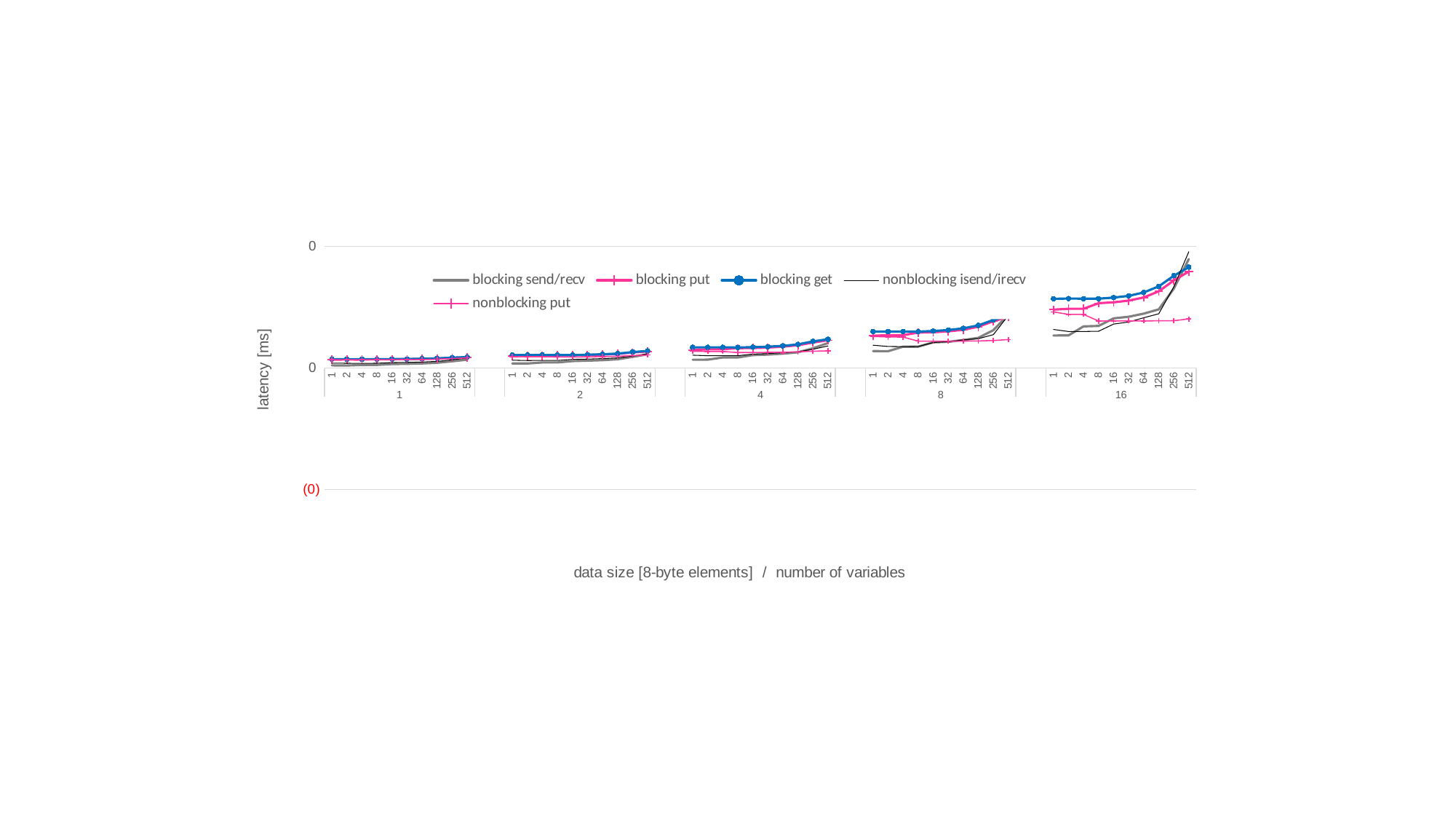

### Chart

| Category | blocking | blocking | blocking | nonblocking | nonblocking |
|---|---|---|---|---|---|
| 1 | 2.15e-06 | 6.85e-06 | 7.28e-06 | 4.01e-06 | 6.77e-06 |
| 2 | 2.03e-06 | 6.93e-06 | 7.22e-06 | 3.86e-06 | 6.84e-06 |
| 4 | 2.48e-06 | 6.87e-06 | 7.26e-06 | 3.83e-06 | 6.82e-06 |
| 8 | 2.52e-06 | 7.26e-06 | 7.2e-06 | 3.88e-06 | 6.88e-06 |
| 16 | 3.23e-06 | 7.17e-06 | 7.29e-06 | 4.45e-06 | 6.81e-06 |
| 32 | 3.4e-06 | 7.32e-06 | 7.34e-06 | 4.6e-06 | 6.9e-06 |
| 64 | 3.73e-06 | 7.48e-06 | 7.6e-06 | 4.89e-06 | 6.97e-06 |
| 128 | 4.28e-06 | 7.78e-06 | 7.87e-06 | 5.41e-06 | 7.23e-06 |
| 256 | 5.51e-06 | 8.35e-06 | 8.5e-06 | 6.68e-06 | 7.77e-06 |
| 512 | 6.85e-06 | 8.8e-06 | 8.96e-06 | 8.18e-06 | 8.24e-06 |
|  | None | None | None | None | None |
|  | None | None | None | None | None |
| 1 | 3.68e-06 | 9.7e-06 | 1.06e-05 | 6.39e-06 | 9.28e-06 |
| 2 | 3.7e-06 | 9.83e-06 | 1.06e-05 | 6.13e-06 | 9.34e-06 |
| 4 | 4.53e-06 | 9.83e-06 | 1.07e-05 | 6.16e-06 | 9.28e-06 |
| 8 | 4.55e-06 | 1.04e-05 | 1.06e-05 | 6.16e-06 | 9.05e-06 |
| 16 | 5.69e-06 | 1.04e-05 | 1.06e-05 | 7.1e-06 | 9.03e-06 |
| 32 | 6.01e-06 | 1.07e-05 | 1.09e-05 | 7.32e-06 | 9.17e-06 |
| 64 | 6.41e-06 | 1.1e-05 | 1.13e-05 | 7.69e-06 | 9.34e-06 |
| 128 | 7.16e-06 | 1.16e-05 | 1.18e-05 | 8.29e-06 | 9.64e-06 |
| 256 | 9.12e-06 | 1.27e-05 | 1.31e-05 | 9.74e-06 | 1.02e-05 |
| 512 | 1.13e-05 | 1.36e-05 | 1.4e-05 | 1.17e-05 | 1.07e-05 |
|  | None | None | None | None | None |
|  | None | None | None | None | None |
| 1 | 6.82e-06 | 1.49e-05 | 1.7e-05 | 1.05e-05 | 1.37e-05 |
| 2 | 6.85e-06 | 1.53e-05 | 1.7e-05 | 1.01e-05 | 1.36e-05 |
| 4 | 8.64e-06 | 1.54e-05 | 1.7e-05 | 1.01e-05 | 1.36e-05 |
| 8 | 8.65e-06 | 1.63e-05 | 1.69e-05 | 1.01e-05 | 1.27e-05 |
| 16 | 1.06e-05 | 1.64e-05 | 1.71e-05 | 1.14e-05 | 1.27e-05 |
| 32 | 1.1e-05 | 1.68e-05 | 1.75e-05 | 1.18e-05 | 1.28e-05 |
| 64 | 1.18e-05 | 1.75e-05 | 1.82e-05 | 1.26e-05 | 1.3e-05 |
| 128 | 1.29e-05 | 1.87e-05 | 1.94e-05 | 1.33e-05 | 1.33e-05 |
| 256 | 1.62e-05 | 2.09e-05 | 2.19e-05 | 1.54e-05 | 1.38e-05 |
| 512 | 2.05e-05 | 2.28e-05 | 2.36e-05 | 1.81e-05 | 1.41e-05 |
|  | None | None | None | None | None |
|  | None | None | None | None | None |
| 1 | 1.39e-05 | 2.65e-05 | 3e-05 | 1.87e-05 | 2.59e-05 |
| 2 | 1.38e-05 | 2.7e-05 | 3e-05 | 1.77e-05 | 2.55e-05 |
| 4 | 1.75e-05 | 2.7e-05 | 3e-05 | 1.76e-05 | 2.54e-05 |
| 8 | 1.75e-05 | 2.91e-05 | 2.99e-05 | 1.77e-05 | 2.21e-05 |
| 16 | 2.11e-05 | 2.94e-05 | 3.04e-05 | 2.09e-05 | 2.21e-05 |
| 32 | 2.15e-05 | 3.01e-05 | 3.12e-05 | 2.17e-05 | 2.21e-05 |
| 64 | 2.3e-05 | 3.14e-05 | 3.26e-05 | 2.31e-05 | 2.21e-05 |
| 128 | 2.48e-05 | 3.39e-05 | 3.5e-05 | 2.41e-05 | 2.22e-05 |
| 256 | 3.11e-05 | 3.84e-05 | 3.95e-05 | 2.74e-05 | 2.26e-05 |
| 512 | 4.39e-05 | 4.2e-05 | 4.3e-05 | 4.33e-05 | 2.34e-05 |
|  | None | None | None | None | None |
|  | None | None | None | None | None |
| 1 | 2.67e-05 | 4.8e-05 | 5.69e-05 | 3.17e-05 | 4.61e-05 |
| 2 | 2.68e-05 | 4.87e-05 | 5.71e-05 | 3e-05 | 4.41e-05 |
| 4 | 3.42e-05 | 4.87e-05 | 5.7e-05 | 3e-05 | 4.41e-05 |
| 8 | 3.46e-05 | 5.33e-05 | 5.7e-05 | 3.02e-05 | 3.86e-05 |
| 16 | 4.08e-05 | 5.4e-05 | 5.79e-05 | 3.61e-05 | 3.87e-05 |
| 32 | 4.21e-05 | 5.54e-05 | 5.93e-05 | 3.78e-05 | 3.87e-05 |
| 64 | 4.47e-05 | 5.8e-05 | 6.21e-05 | 4.13e-05 | 3.87e-05 |
| 128 | 4.82e-05 | 6.3e-05 | 6.71e-05 | 4.46e-05 | 3.88e-05 |
| 256 | 6.52e-05 | 7.2e-05 | 7.58e-05 | 6.67e-05 | 3.89e-05 |
| 512 | 8.96e-05 | 7.93e-05 | 8.29e-05 | 9.56e-05 | 4.03e-05 |